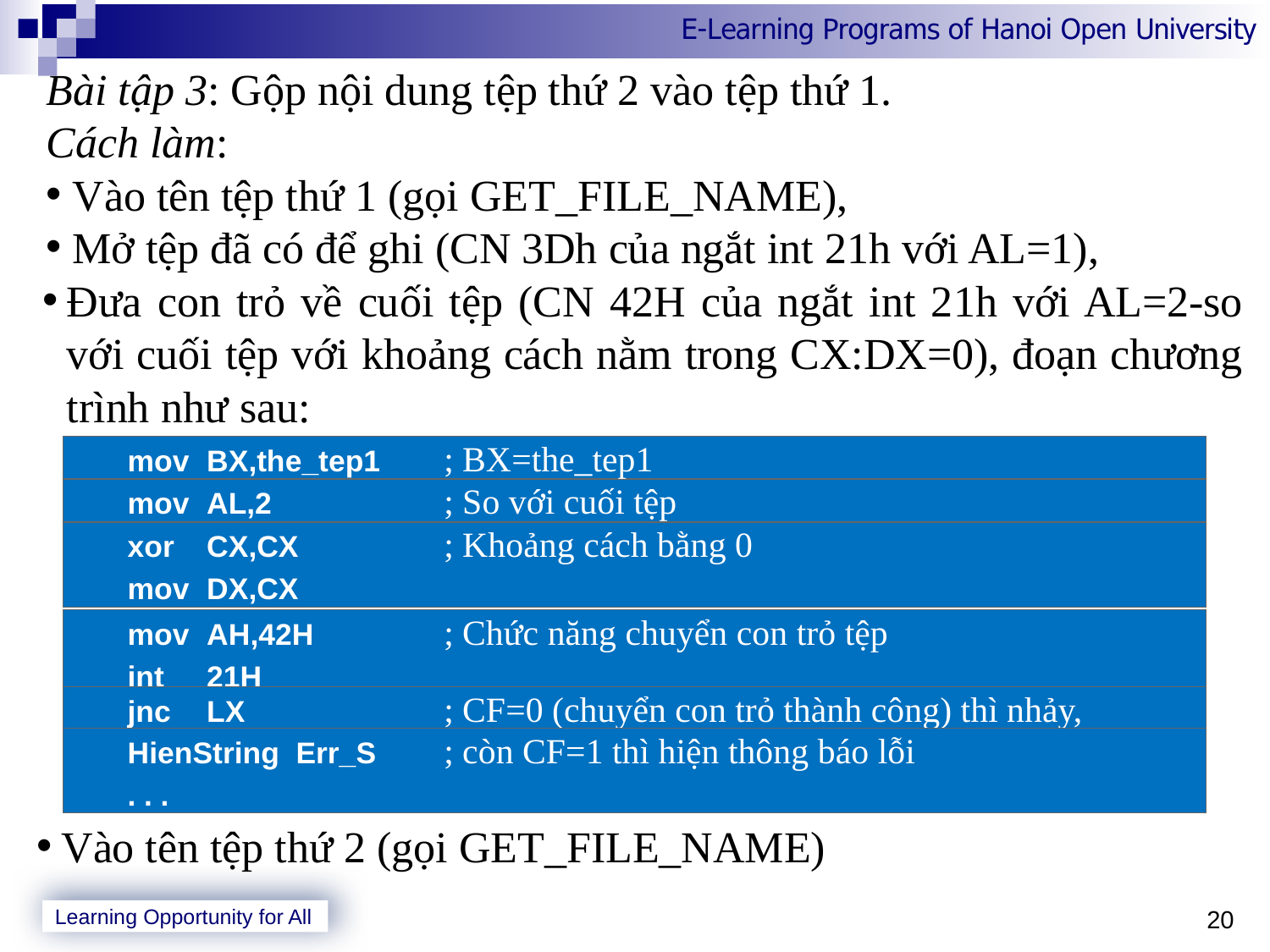

Bài tập 3: Gộp nội dung tệp thứ 2 vào tệp thứ 1.
Cách làm:
 Vào tên tệp thứ 1 (gọi GET_FILE_NAME),
 Mở tệp đã có để ghi (CN 3Dh của ngắt int 21h với AL=1),
Đưa con trỏ về cuối tệp (CN 42H của ngắt int 21h với AL=2-so với cuối tệp với khoảng cách nằm trong CX:DX=0), đoạn chương trình như sau:

Vào tên tệp thứ 2 (gọi GET_FILE_NAME)
    	mov	BX,the_tep1	; BX=the_tep1
    	mov	AL,2	; So với cuối tệp
    	xor	CX,CX	; Khoảng cách bằng 0
	mov	DX,CX
    	mov	AH,42H	; Chức năng chuyển con trỏ tệp
	int	21H
    	jnc	LX	; CF=0 (chuyển con trỏ thành công) thì nhảy,
	HienString  Err_S	; còn CF=1 thì hiện thông báo lỗi
	. . .
20